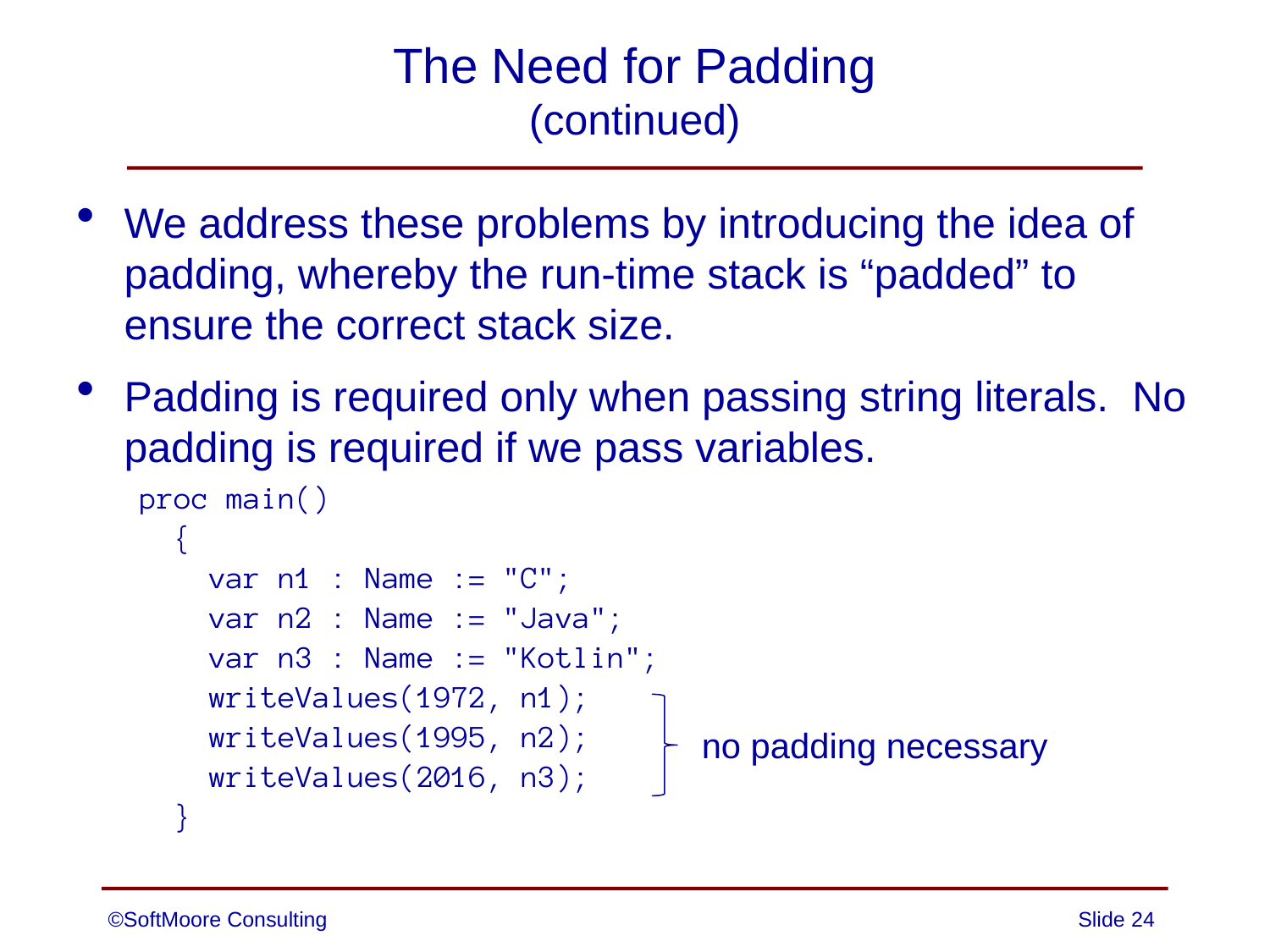

# The Need for Padding (continued)
We address these problems by introducing the idea of padding, whereby the run-time stack is “padded” to ensure the correct stack size.
Padding is required only when passing string literals.  No padding is required if we pass variables.
proc main()
  {
    var n1 : Name := "C";
    var n2 : Name := "Java";
    var n3 : Name := "Kotlin";
    writeValues(1972, n1);
    writeValues(1995, n2);
    writeValues(2016, n3);
  }

no padding necessary
©SoftMoore Consulting
Slide 24